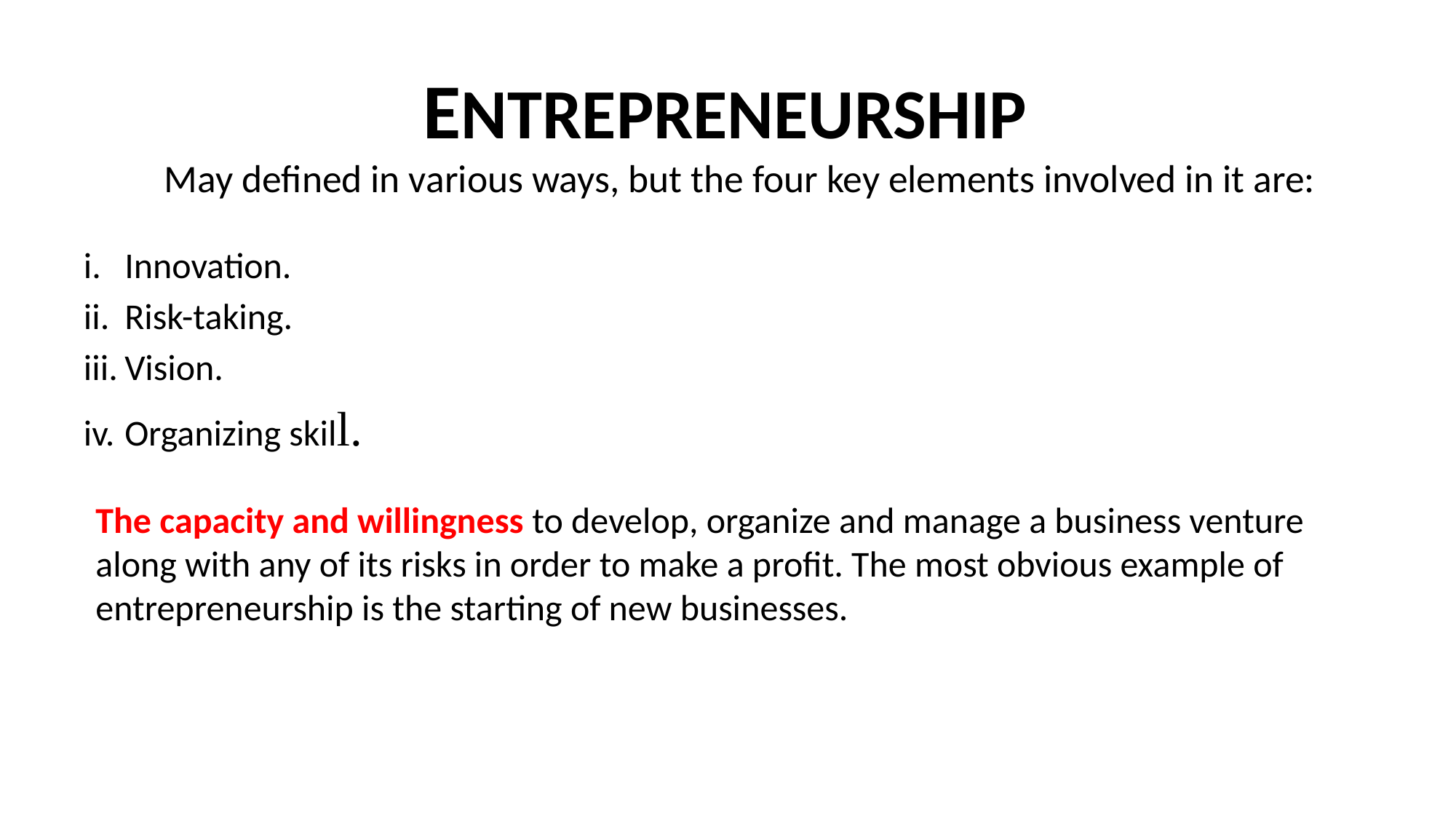

# ENTREPRENEURSHIP May defined in various ways, but the four key elements involved in it are:
Innovation.
Risk-taking.
Vision.
Organizing skill.

The capacity and willingness to develop, organize and manage a business venture along with any of its risks in order to make a profit. The most obvious example of entrepreneurship is the starting of new businesses.